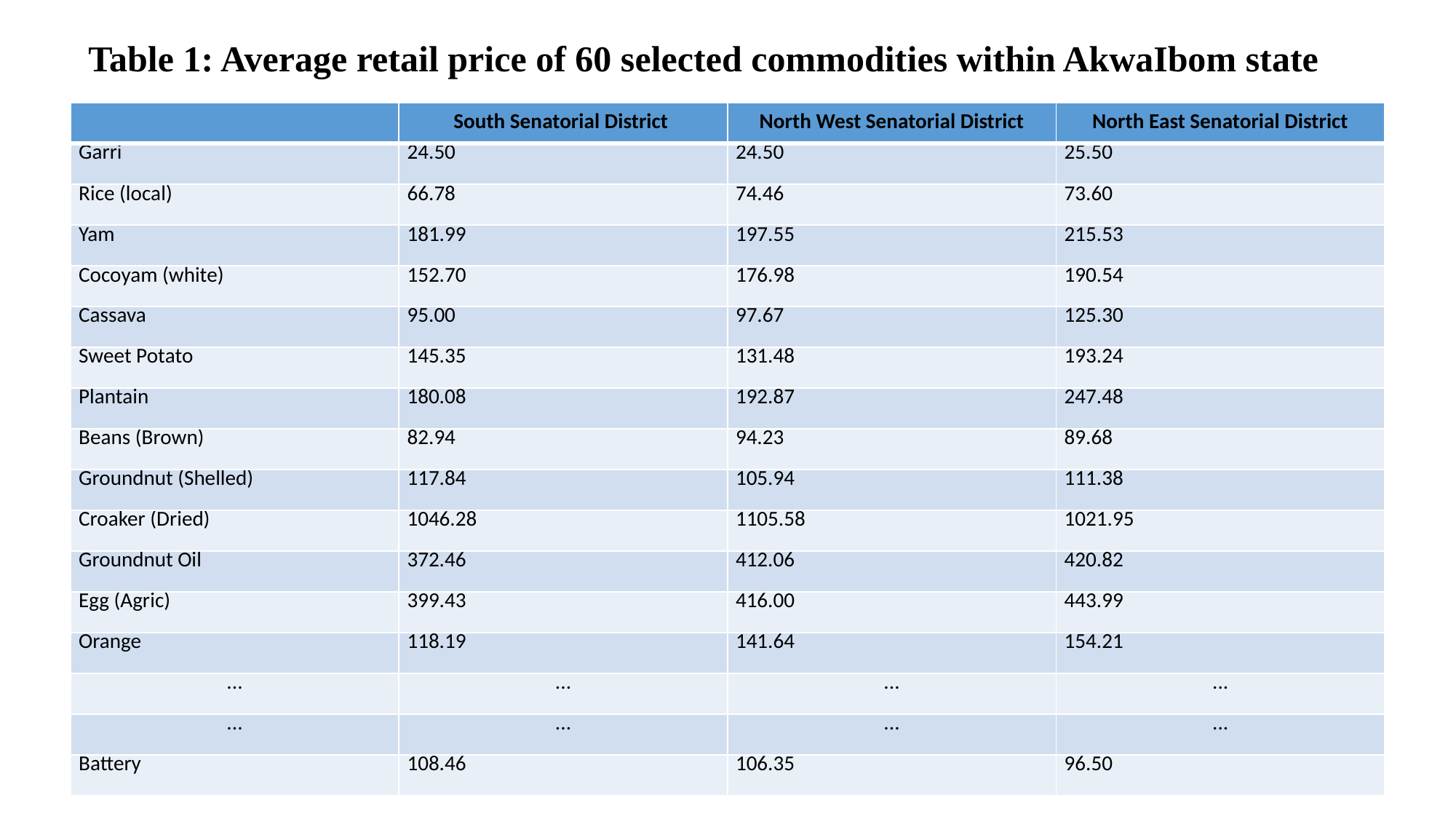

Table 1: Average retail price of 60 selected commodities within AkwaIbom state
|  | South Senatorial District | North West Senatorial District | North East Senatorial District |
| --- | --- | --- | --- |
| Garri | 24.50 | 24.50 | 25.50 |
| Rice (local) | 66.78 | 74.46 | 73.60 |
| Yam | 181.99 | 197.55 | 215.53 |
| Cocoyam (white) | 152.70 | 176.98 | 190.54 |
| Cassava | 95.00 | 97.67 | 125.30 |
| Sweet Potato | 145.35 | 131.48 | 193.24 |
| Plantain | 180.08 | 192.87 | 247.48 |
| Beans (Brown) | 82.94 | 94.23 | 89.68 |
| Groundnut (Shelled) | 117.84 | 105.94 | 111.38 |
| Croaker (Dried) | 1046.28 | 1105.58 | 1021.95 |
| Groundnut Oil | 372.46 | 412.06 | 420.82 |
| Egg (Agric) | 399.43 | 416.00 | 443.99 |
| Orange | 118.19 | 141.64 | 154.21 |
| ... | ... | ... | ... |
| ... | ... | ... | ... |
| Battery | 108.46 | 106.35 | 96.50 |